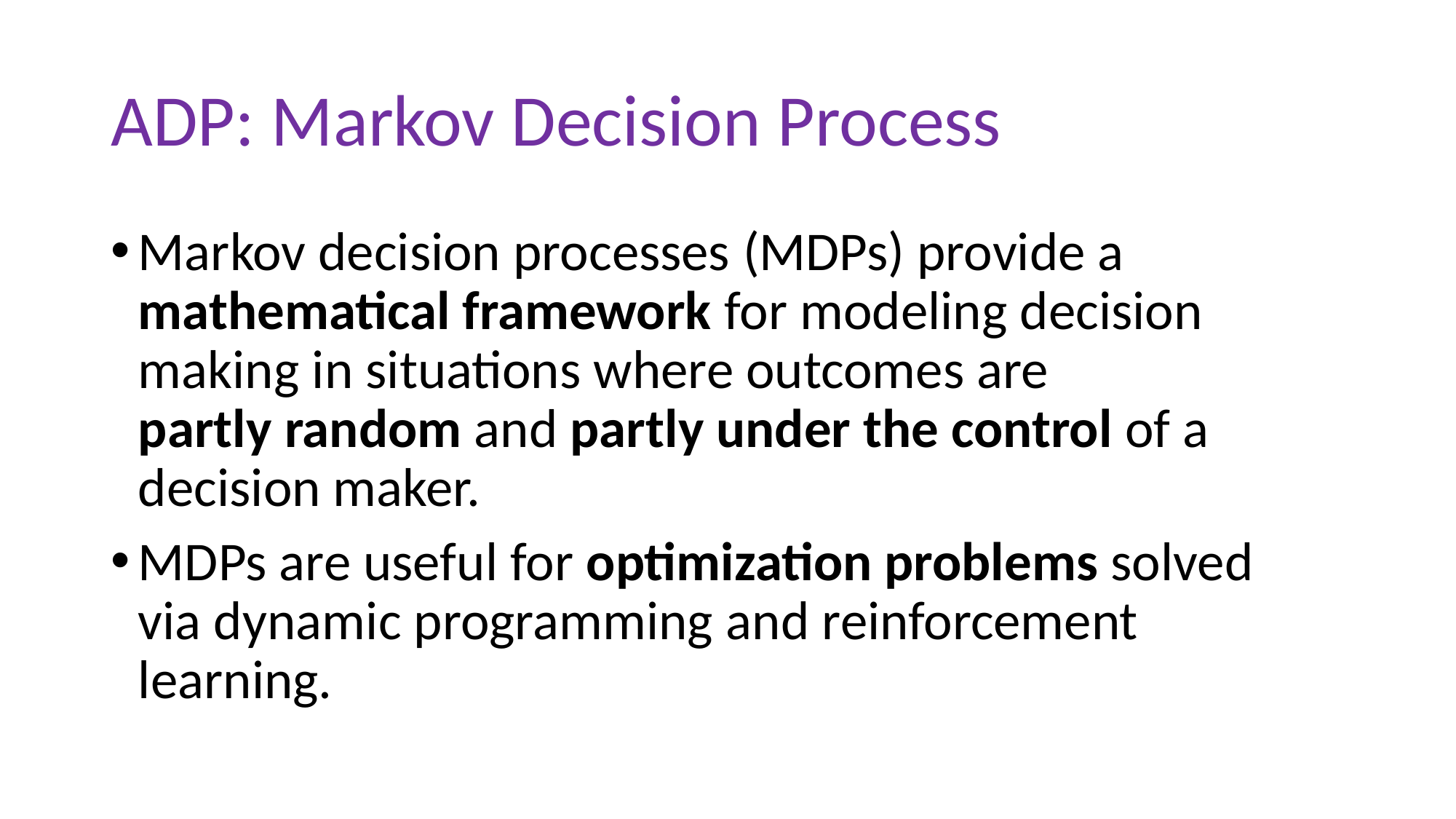

# ADP: Markov Decision Process
Markov decision processes (MDPs) provide a mathematical framework for modeling decision making in situations where outcomes are partly random and partly under the control of a decision maker.
MDPs are useful for optimization problems solved via dynamic programming and reinforcement learning.